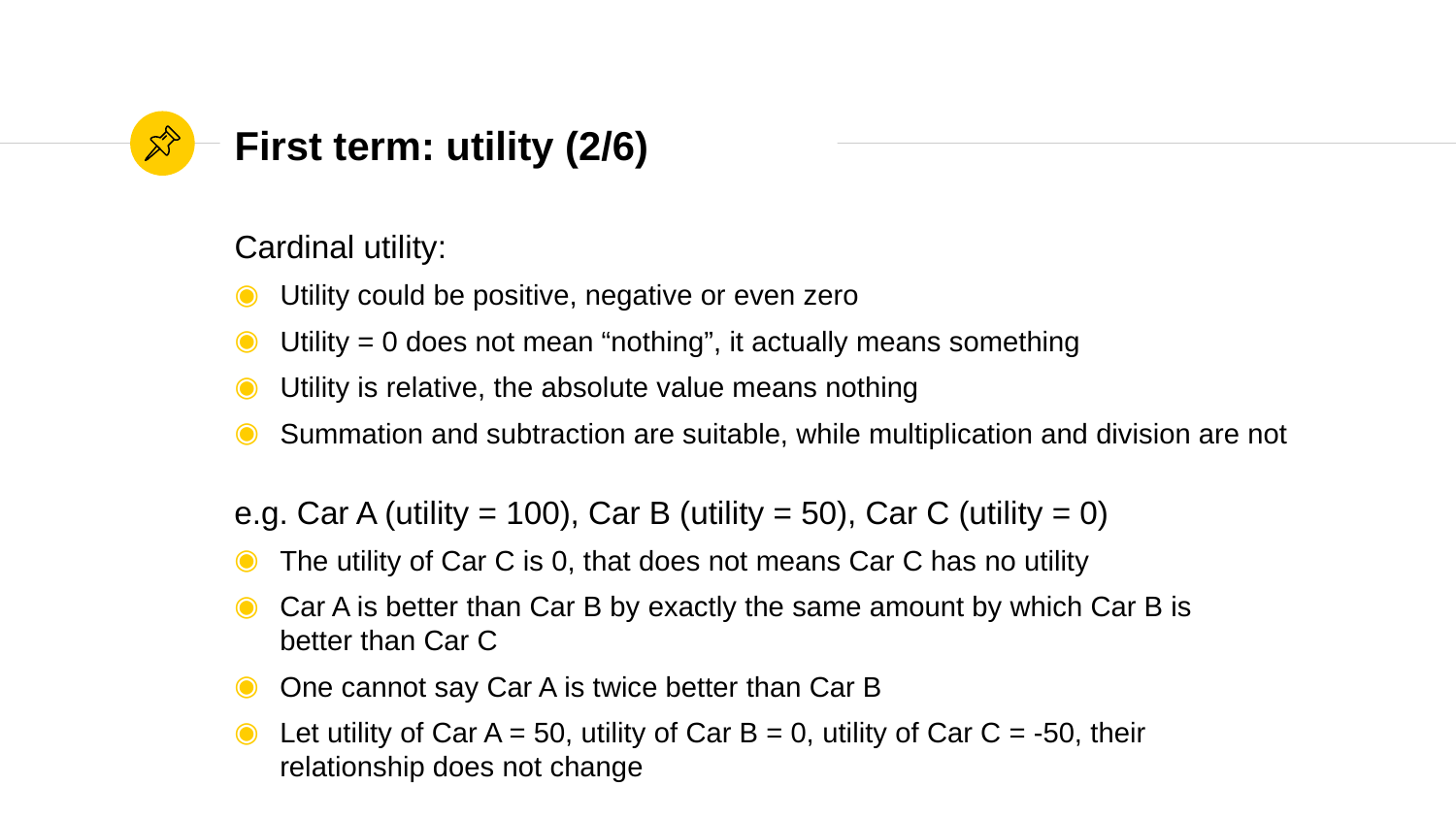

# First term: utility (2/6)
Cardinal utility:
Utility could be positive, negative or even zero
Utility = 0 does not mean “nothing”, it actually means something
Utility is relative, the absolute value means nothing
Summation and subtraction are suitable, while multiplication and division are not
e.g. Car A (utility = 100), Car B (utility = 50), Car C (utility = 0)
The utility of Car C is 0, that does not means Car C has no utility
Car A is better than Car B by exactly the same amount by which Car B is better than Car C
One cannot say Car A is twice better than Car B
Let utility of Car A = 50, utility of Car B = 0, utility of Car C = -50, their relationship does not change